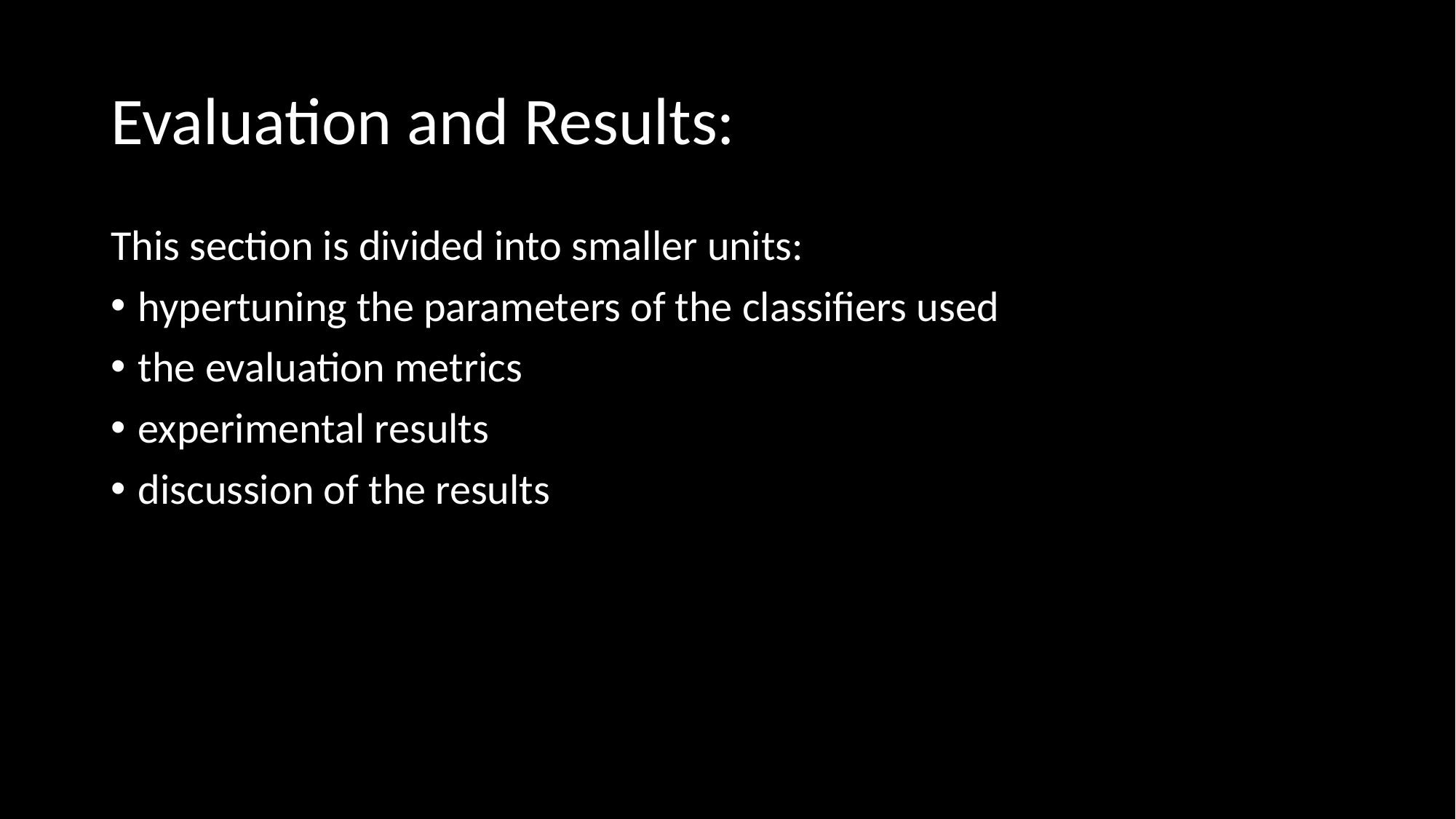

# Evaluation and Results:
This section is divided into smaller units:
hypertuning the parameters of the classifiers used
the evaluation metrics
experimental results
discussion of the results